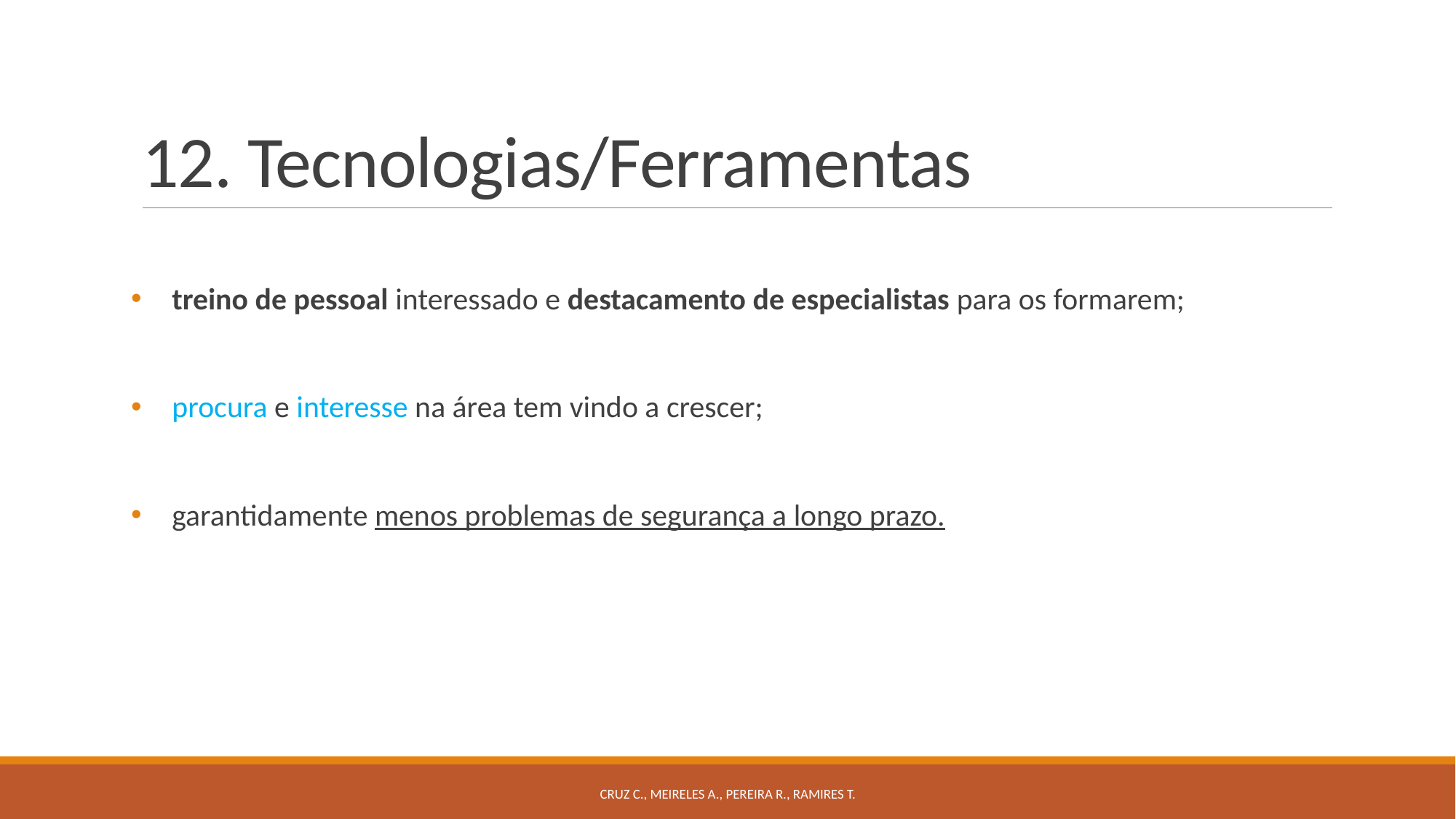

# 12. Tecnologias/Ferramentas

treino de pessoal interessado e destacamento de especialistas para os formarem;

procura e interesse na área tem vindo a crescer;

garantidamente menos problemas de segurança a longo prazo.
Cruz C., Meireles A., Pereira R., Ramires T.